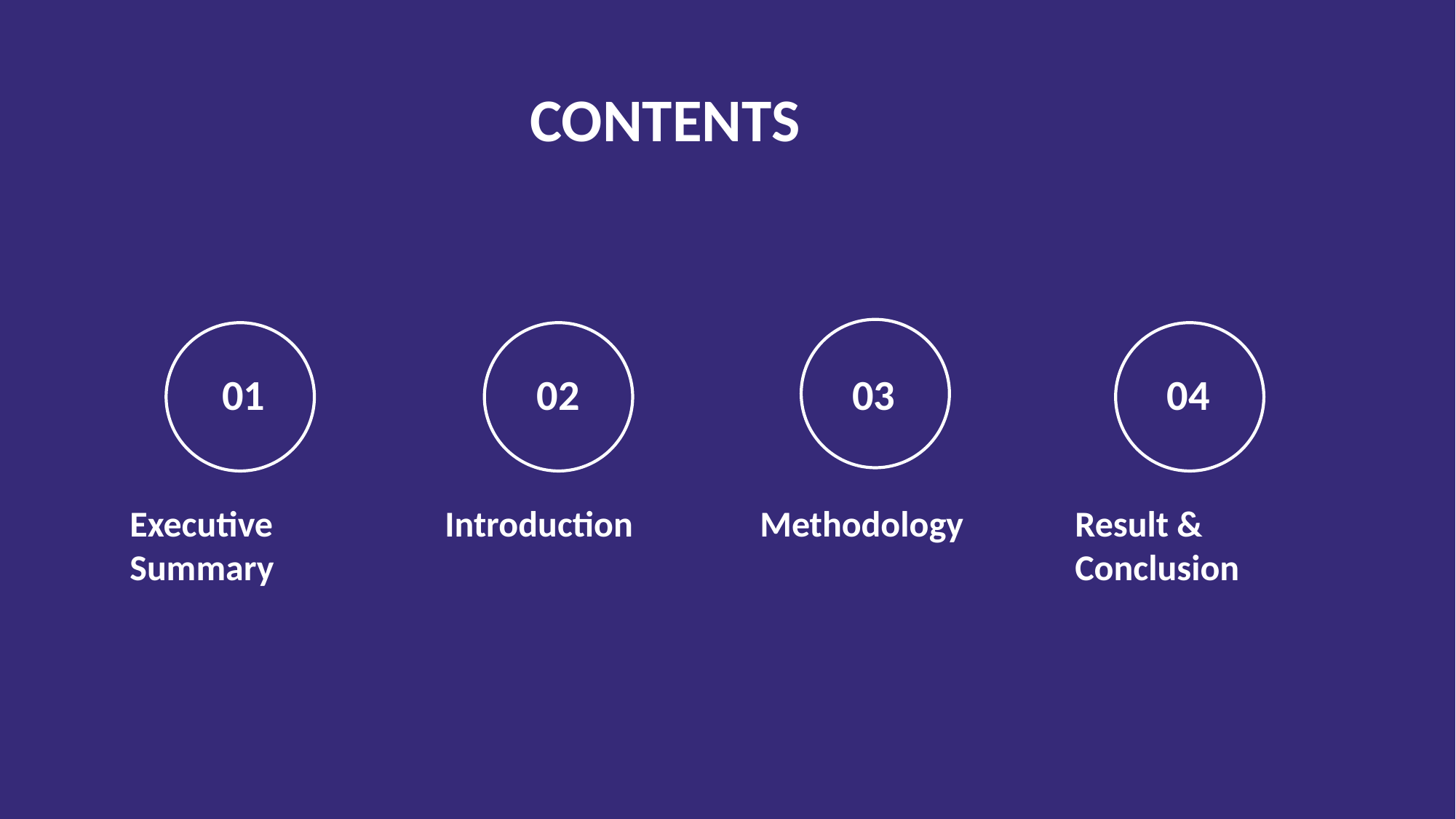

CONTENTS

01
Executive Summary

02
Introduction

03
Methodology

04
Result & Conclusion